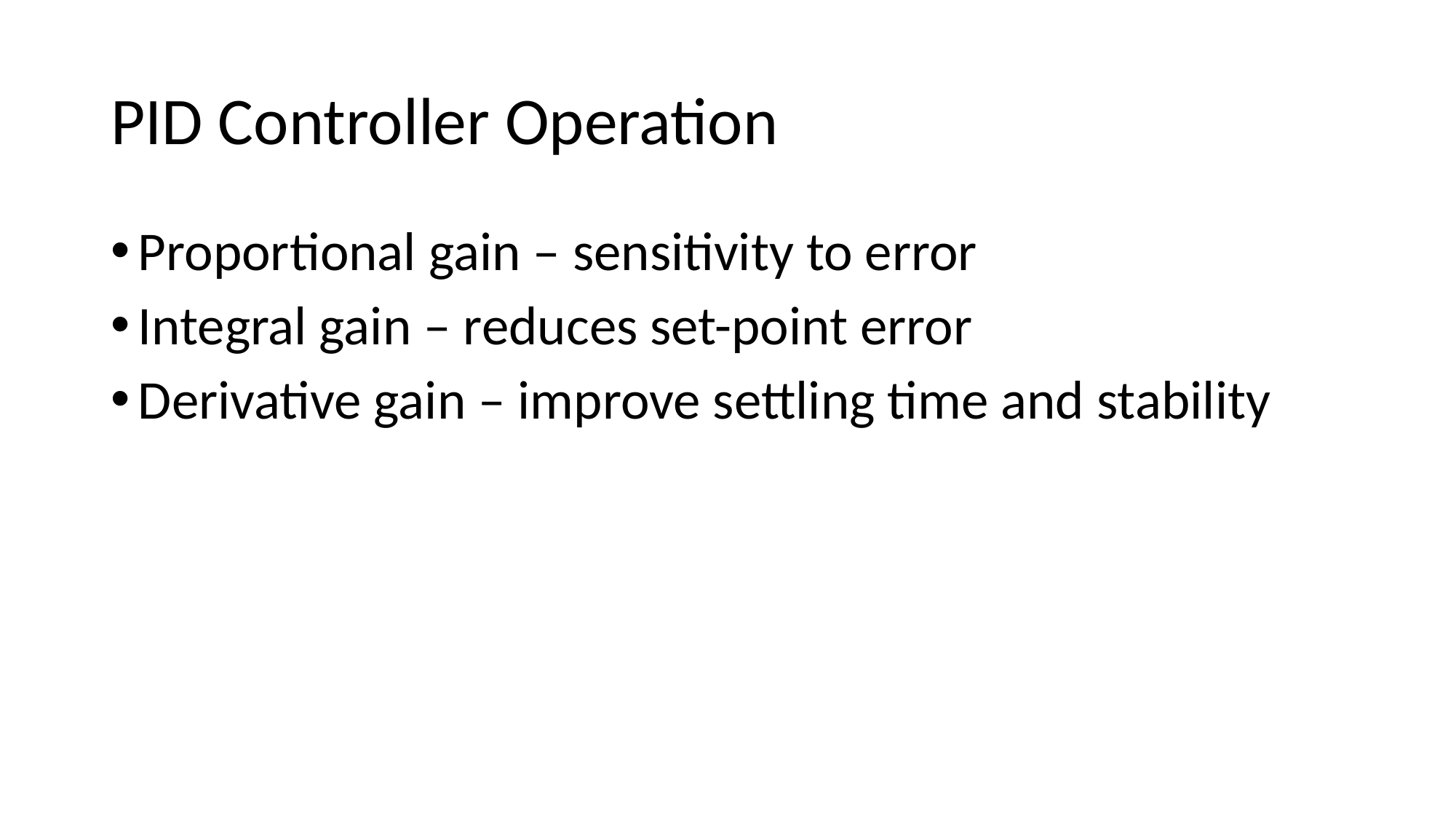

# PID Controller Operation
Proportional gain – sensitivity to error
Integral gain – reduces set-point error
Derivative gain – improve settling time and stability